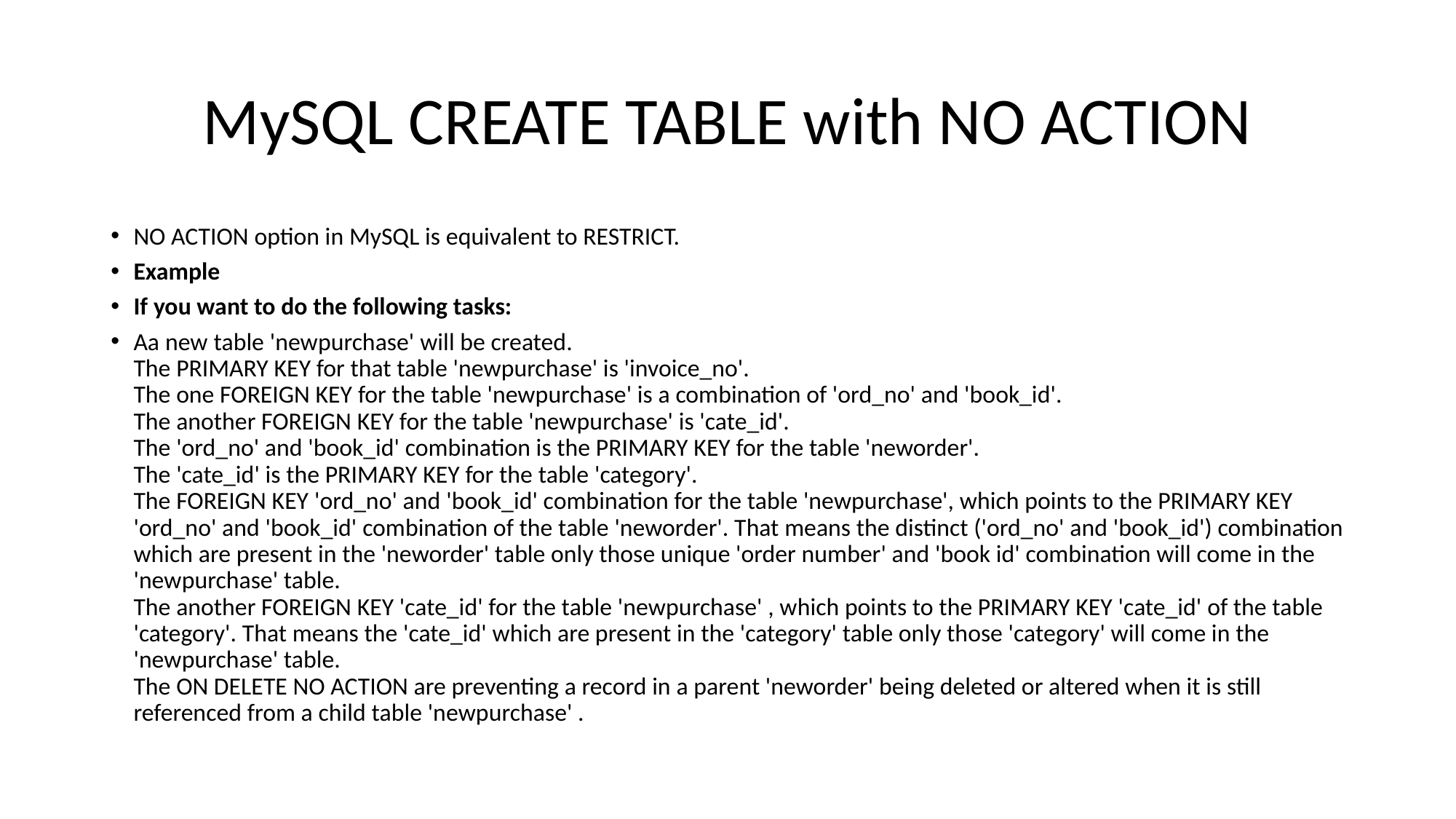

# MySQL CREATE TABLE with NO ACTION
NO ACTION option in MySQL is equivalent to RESTRICT.
Example
If you want to do the following tasks:
Aa new table 'newpurchase' will be created. 
The PRIMARY KEY for that table 'newpurchase' is 'invoice_no'.
The one FOREIGN KEY for the table 'newpurchase' is a combination of 'ord_no' and 'book_id'.
The another FOREIGN KEY for the table 'newpurchase' is 'cate_id'.
The 'ord_no' and 'book_id' combination is the PRIMARY KEY for the table 'neworder'.
The 'cate_id' is the PRIMARY KEY for the table 'category'.
The FOREIGN KEY 'ord_no' and 'book_id' combination for the table 'newpurchase', which points to the PRIMARY KEY 'ord_no' and 'book_id' combination of the table 'neworder'. That means the distinct ('ord_no' and 'book_id') combination which are present in the 'neworder' table only those unique 'order number' and 'book id' combination will come in the 'newpurchase' table. 
The another FOREIGN KEY 'cate_id' for the table 'newpurchase' , which points to the PRIMARY KEY 'cate_id' of the table 'category'. That means the 'cate_id' which are present in the 'category' table only those 'category' will come in the 'newpurchase' table. 
The ON DELETE NO ACTION are preventing a record in a parent 'neworder' being deleted or altered when it is still referenced from a child table 'newpurchase' .